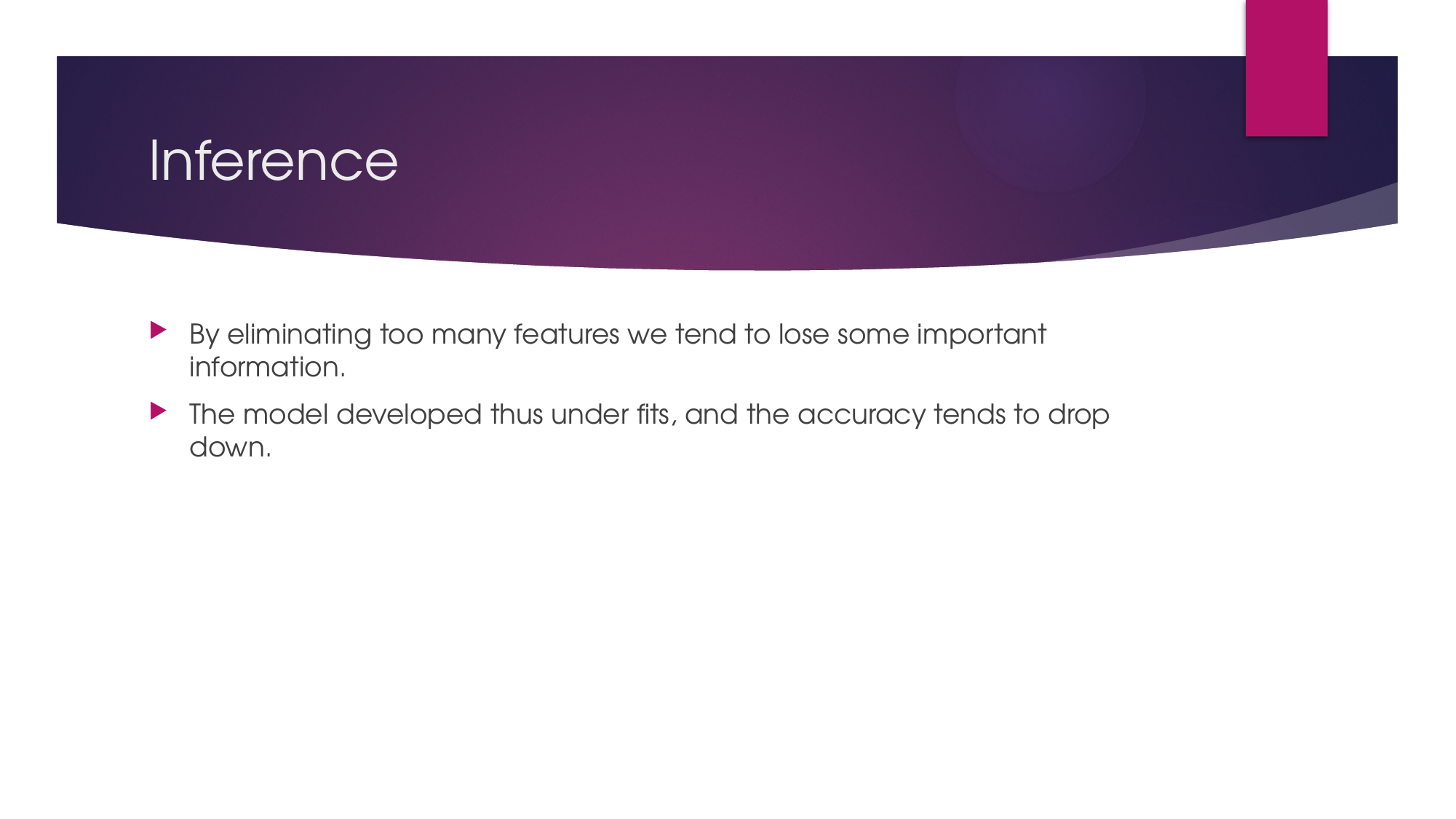

# Inference
By eliminating too many features we tend to lose some important information.
The model developed thus under fits, and the accuracy tends to drop down.